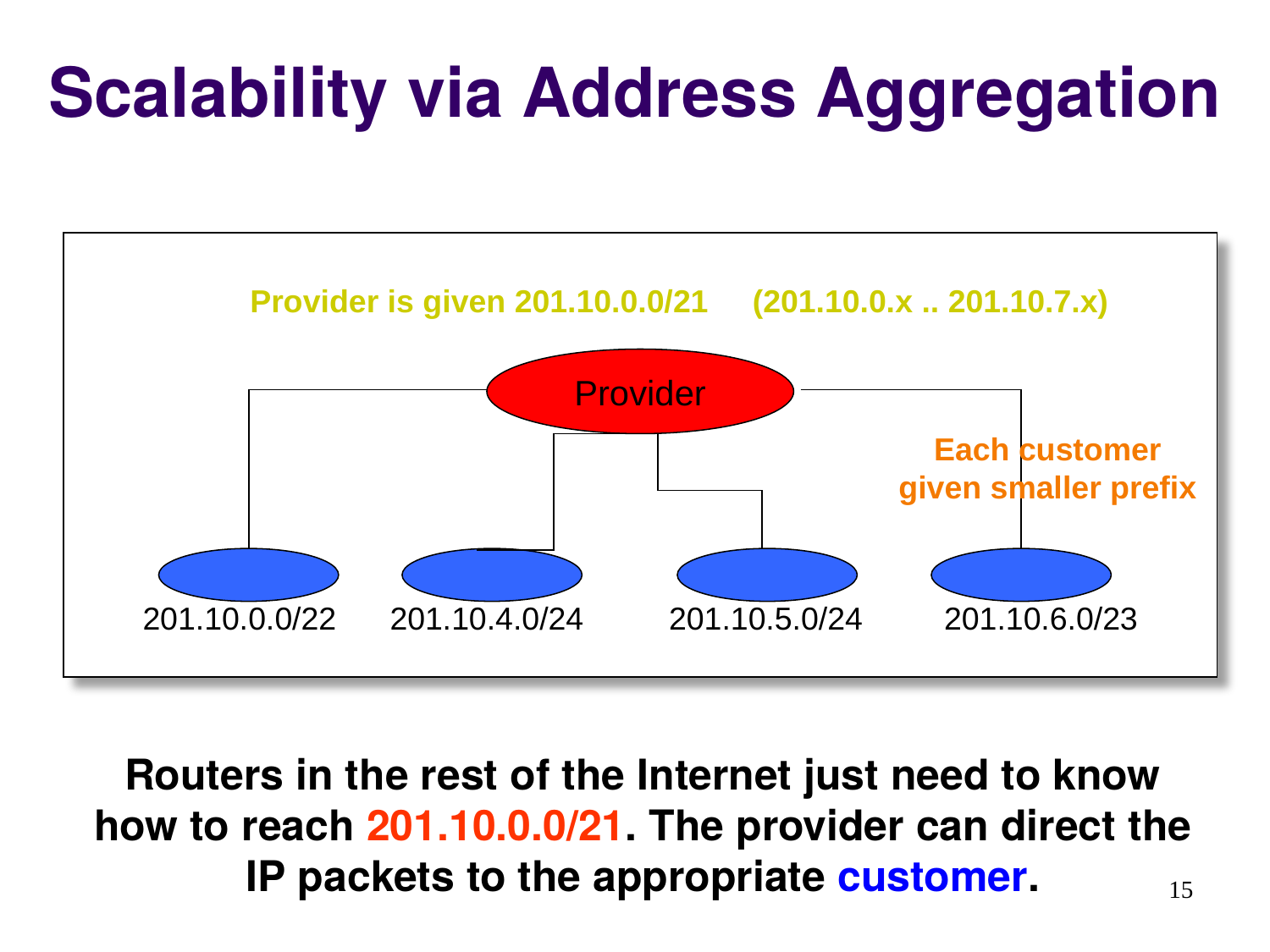

# Scalability via Address Aggregation

Provider is given 201.10.0.0/21     (201.10.0.x .. 201.10.7.x)
Provider
Each customer
given smaller prefix

201.10.0.0/22
201.10.4.0/24
201.10.5.0/24
201.10.6.0/23
Routers in the rest of the Internet just need to know how to reach 201.10.0.0/21. The provider can direct the IP packets to the appropriate customer.
15